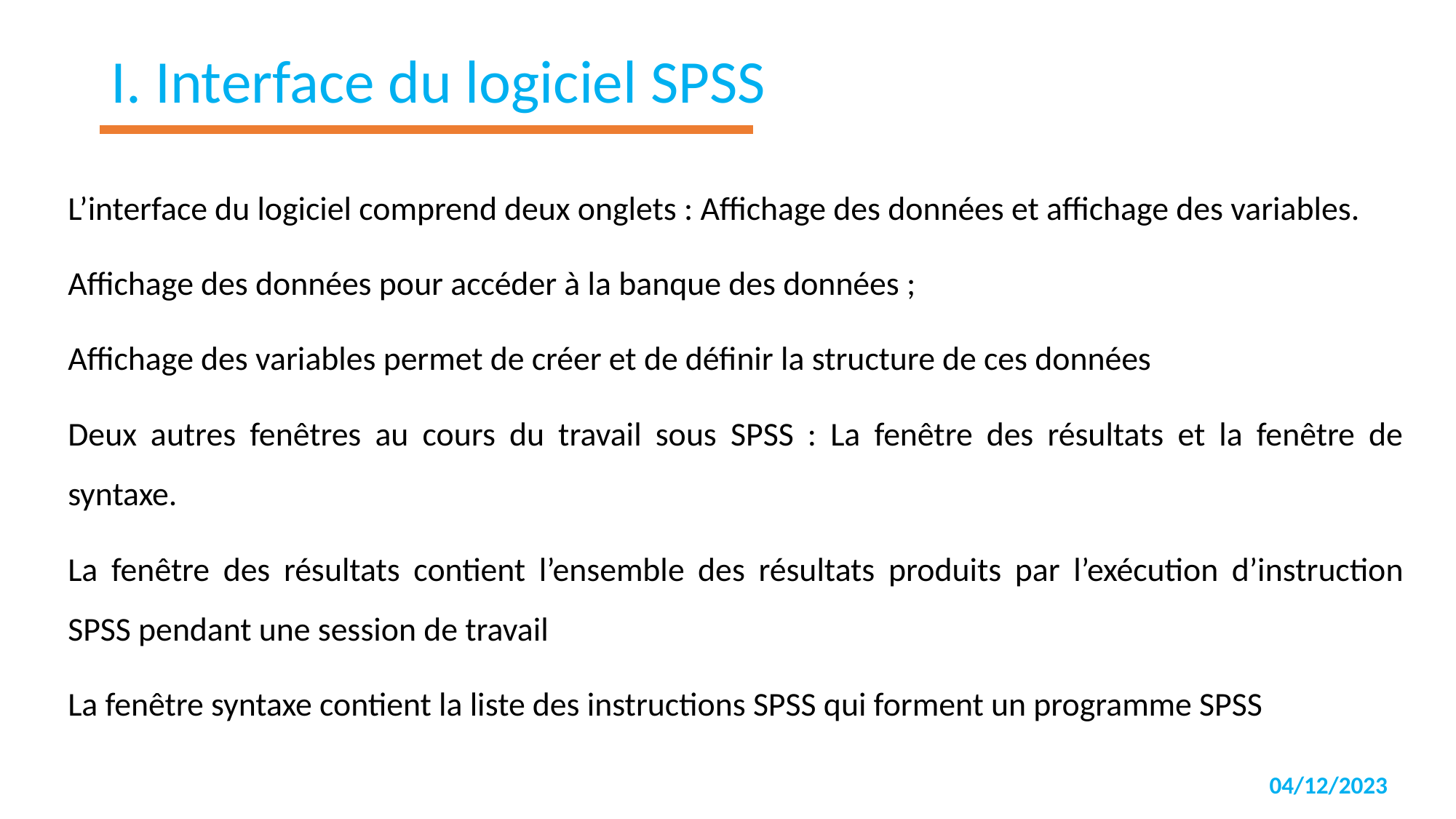

# I. Interface du logiciel SPSS
L’interface du logiciel comprend deux onglets : Affichage des données et affichage des variables.
Affichage des données pour accéder à la banque des données ;
Affichage des variables permet de créer et de définir la structure de ces données
Deux autres fenêtres au cours du travail sous SPSS : La fenêtre des résultats et la fenêtre de syntaxe.
La fenêtre des résultats contient l’ensemble des résultats produits par l’exécution d’instruction SPSS pendant une session de travail
La fenêtre syntaxe contient la liste des instructions SPSS qui forment un programme SPSS
04/12/2023